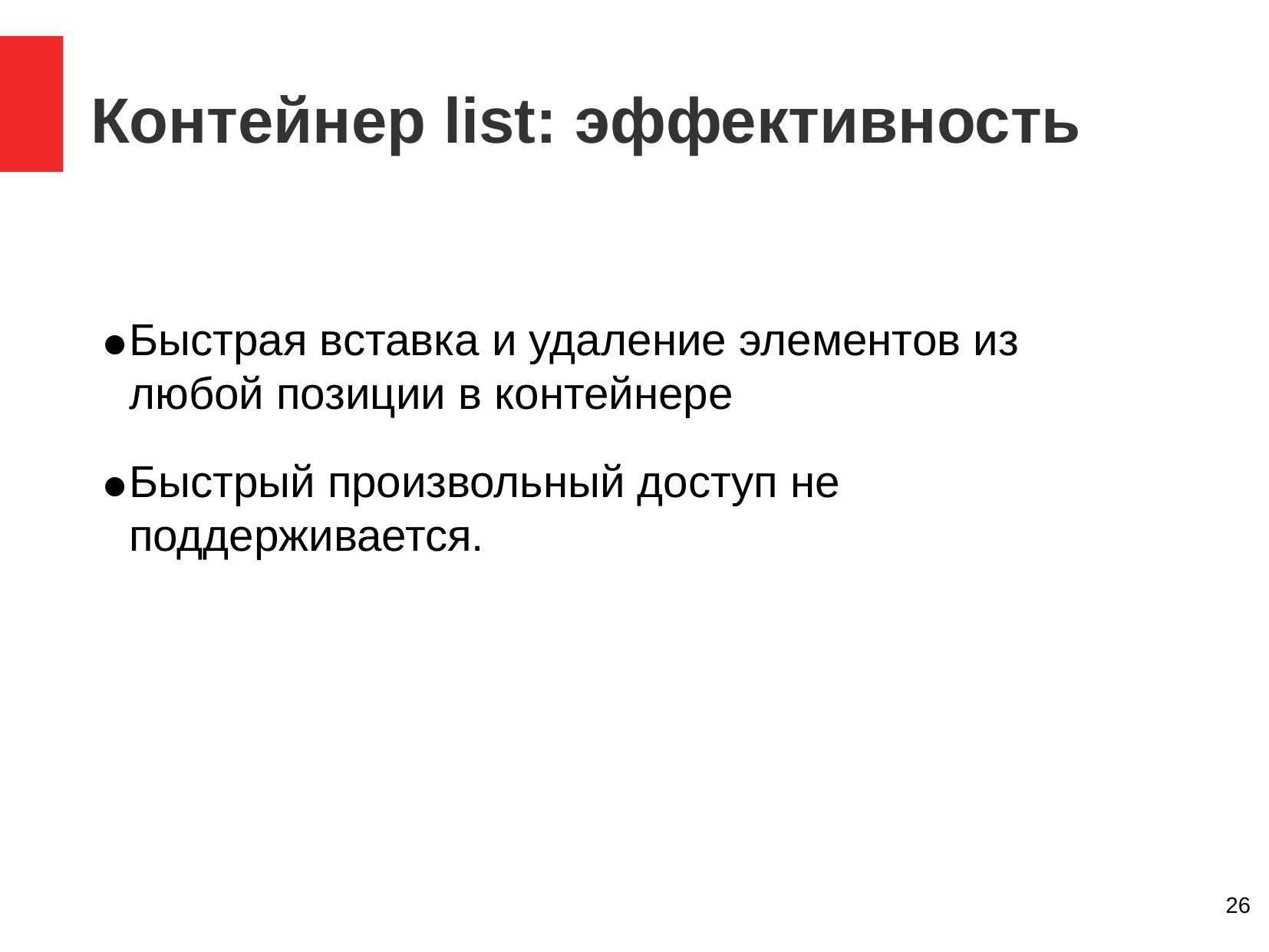

Контейнер list: эффективность

Быстрая вставка и удаление элементов из любой позиции в контейнере
Быстрый произвольный доступ не поддерживается.

26